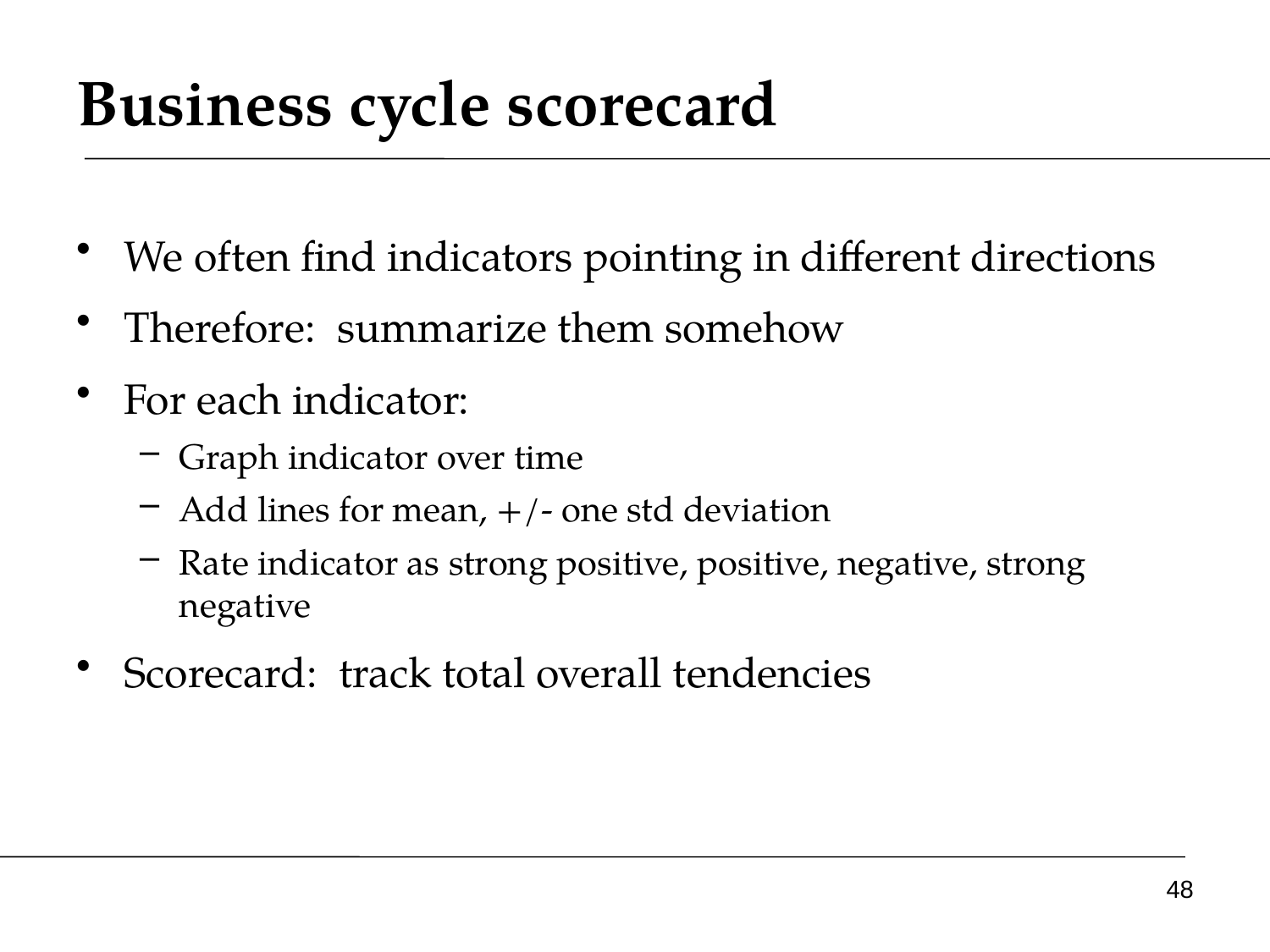

Business cycle scorecard
We often find indicators pointing in different directions
Therefore:  summarize them somehow
For each indicator:
Graph indicator over time
Add lines for mean, +/- one std deviation
Rate indicator as strong positive, positive, negative, strong negative
Scorecard:  track total overall tendencies
48